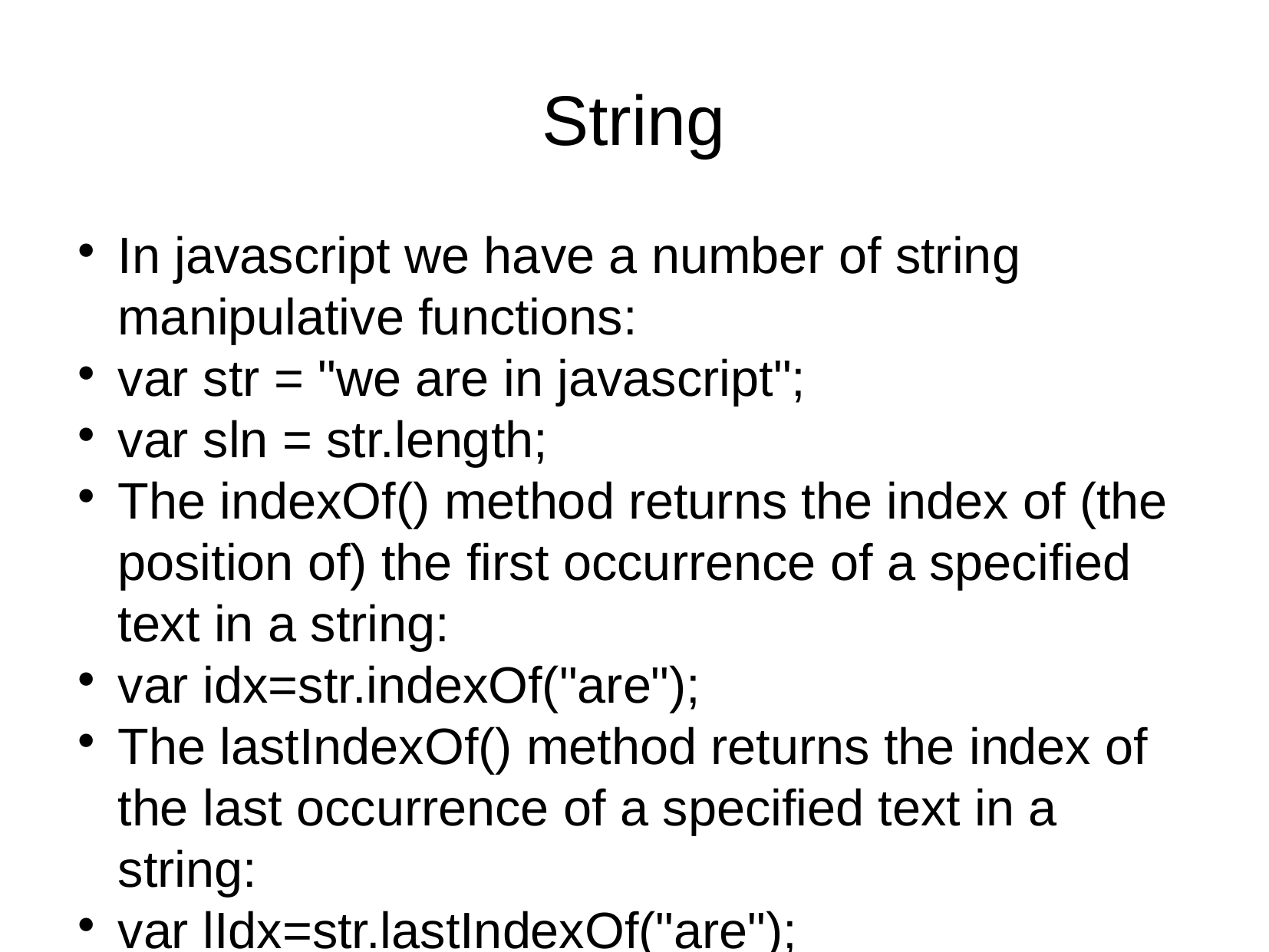

String
In javascript we have a number of string manipulative functions:
var str = "we are in javascript";
var sln = str.length;
The indexOf() method returns the index of (the position of) the first occurrence of a specified text in a string:
var idx=str.indexOf("are");
The lastIndexOf() method returns the index of the last occurrence of a specified text in a string:
var lIdx=str.lastIndexOf("are");